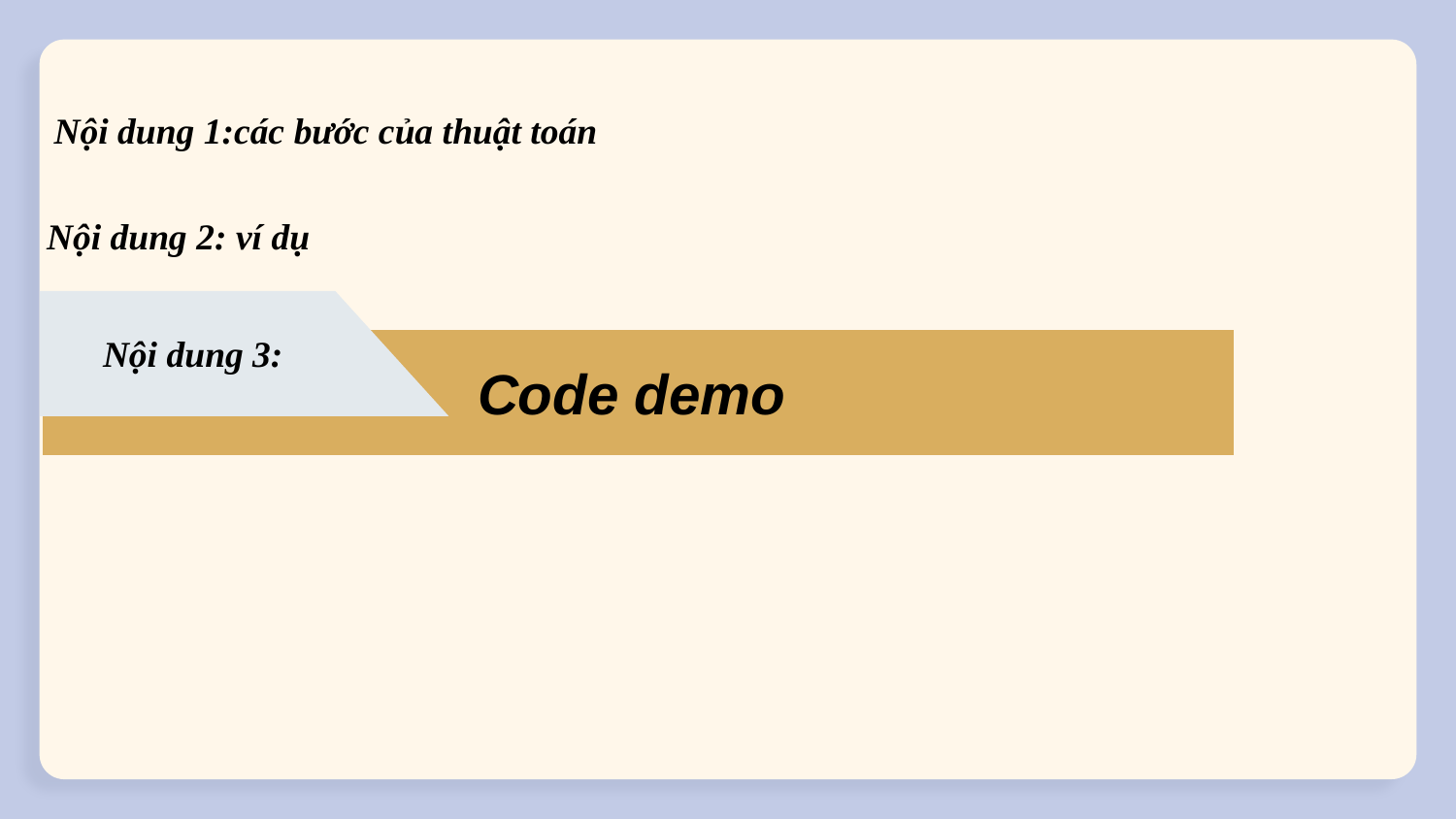

Nội dung 1:các bước của thuật toán
Nội dung 2: ví dụ

Nội dung 3:
Code demo